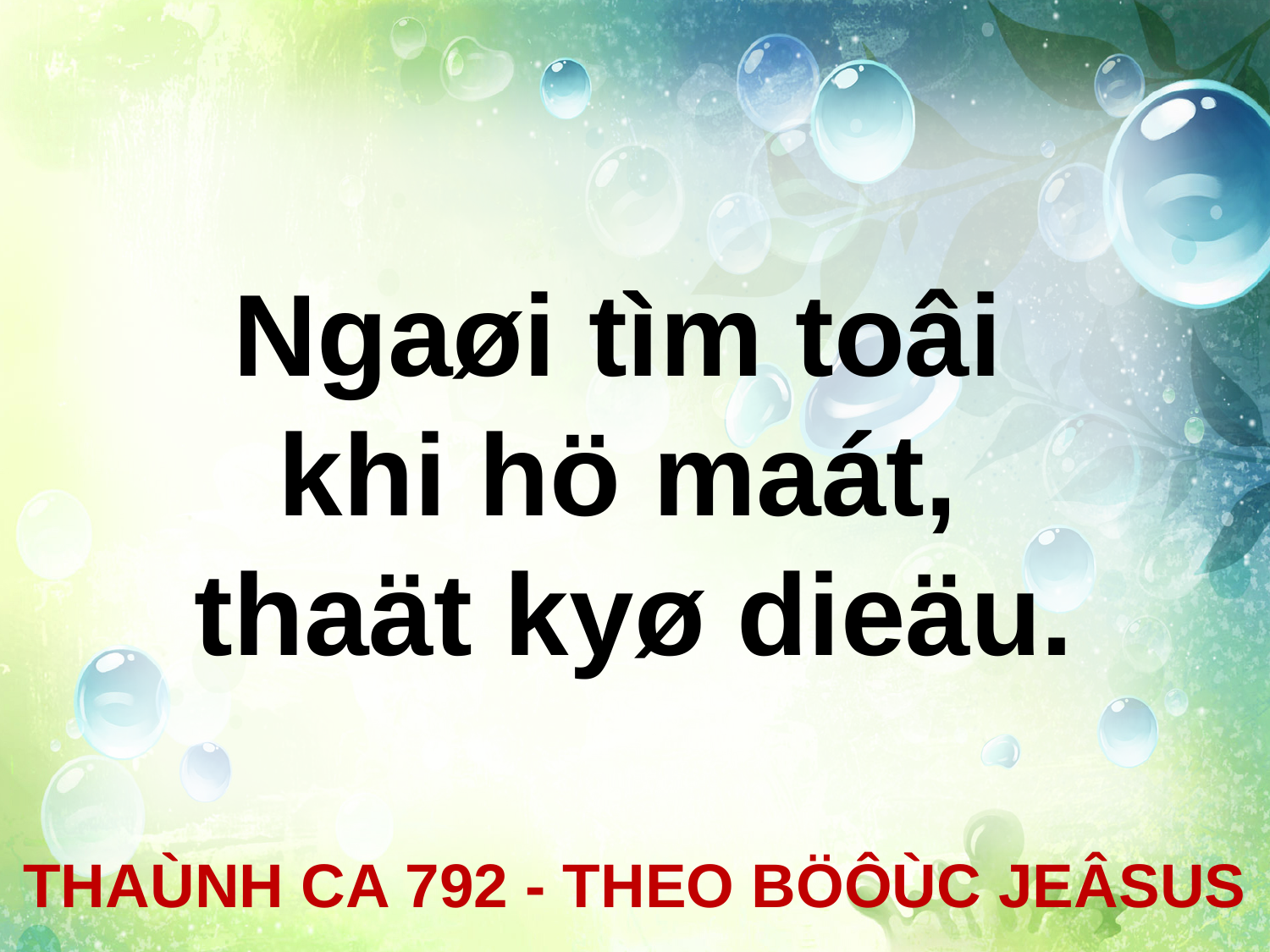

Ngaøi tìm toâi
khi hö maát,
thaät kyø dieäu.
THAÙNH CA 792 - THEO BÖÔÙC JEÂSUS